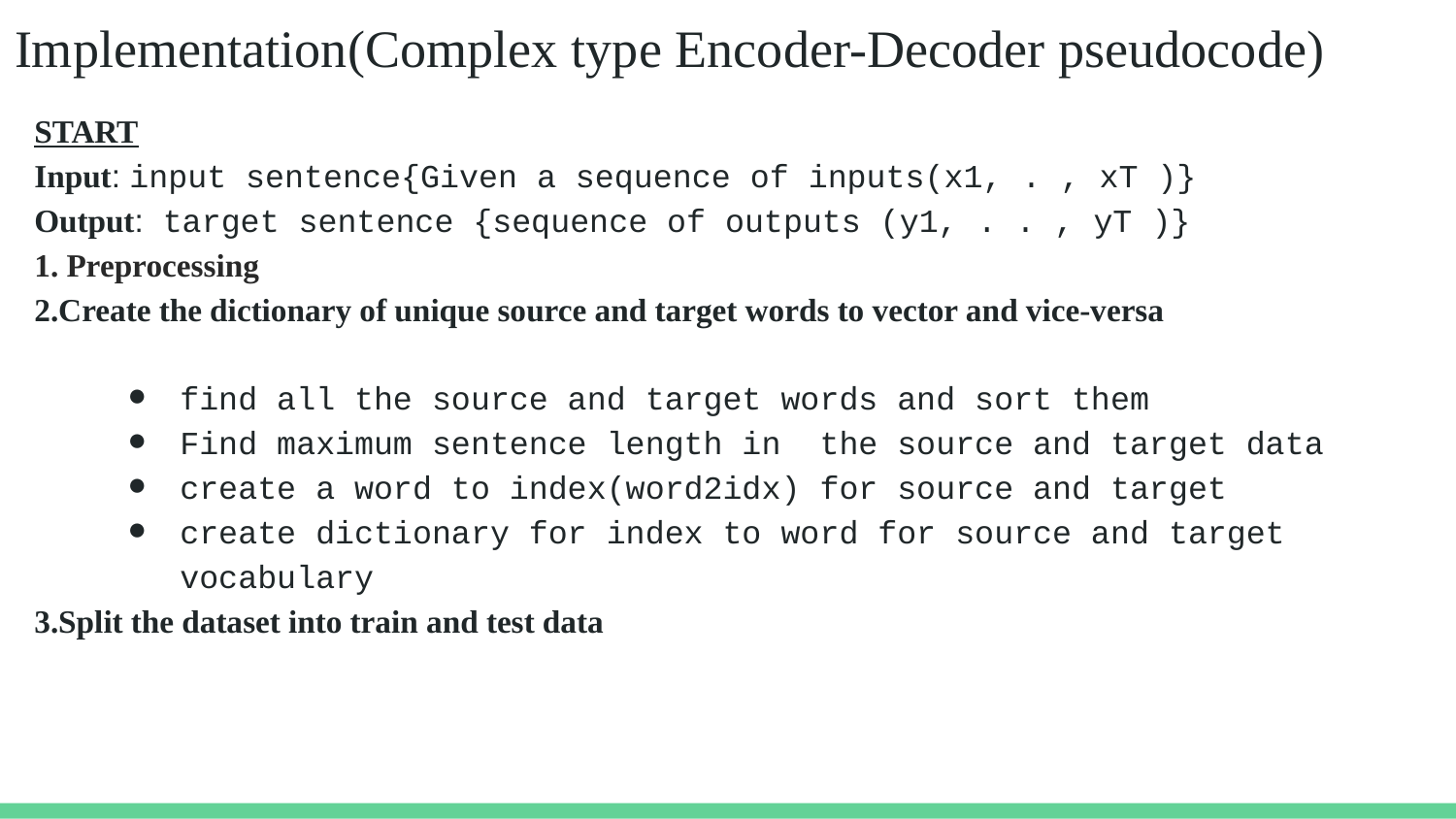

# Implementation(Complex type Encoder-Decoder pseudocode)

START
Input: input sentence{Given a sequence of inputs(x1, . , xT )}
Output: target sentence {sequence of outputs (y1, . . , yT )}
1. Preprocessing
2.Create the dictionary of unique source and target words to vector and vice-versa

find all the source and target words and sort them
Find maximum sentence length in  the source and target data
create a word to index(word2idx) for source and target
create dictionary for index to word for source and target vocabulary
3.Split the dataset into train and test data